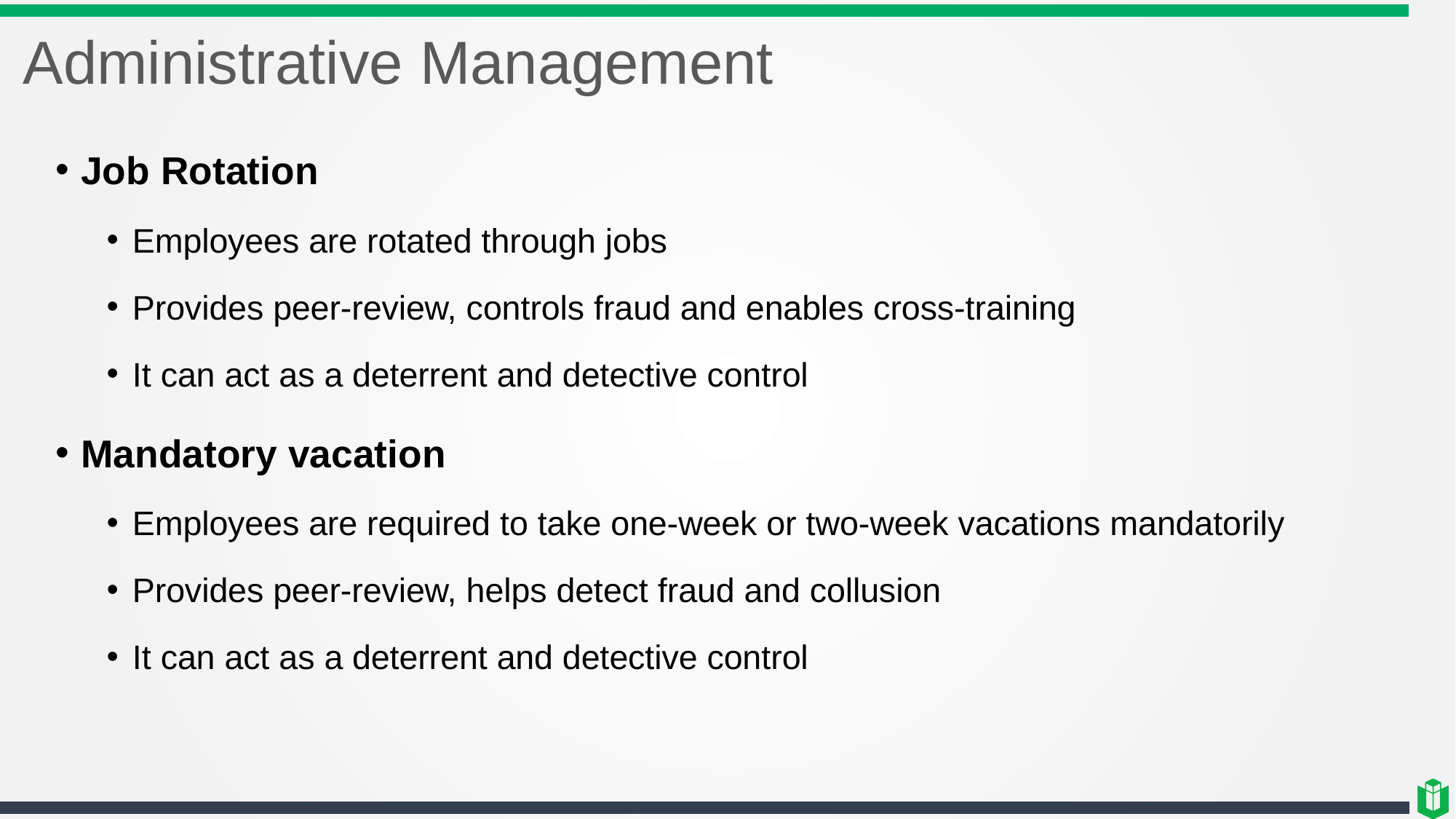

# Administrative Management
Job Rotation
Employees are rotated through jobs
Provides peer-review, controls fraud and enables cross-training
It can act as a deterrent and detective control
Mandatory vacation
Employees are required to take one-week or two-week vacations mandatorily
Provides peer-review, helps detect fraud and collusion
It can act as a deterrent and detective control